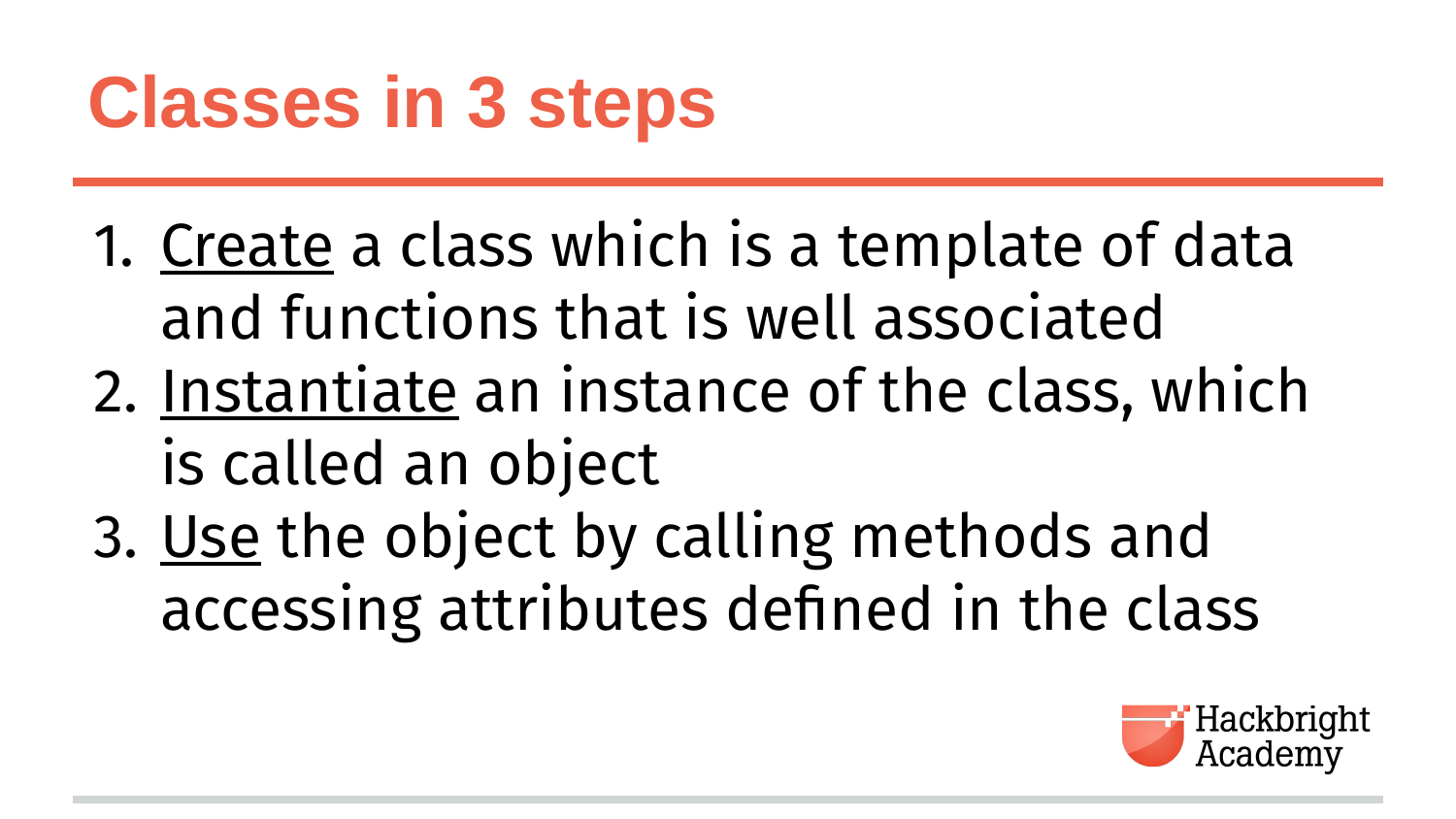

# Classes in 3 steps
Create a class which is a template of data and functions that is well associated
Instantiate an instance of the class, which is called an object
Use the object by calling methods and accessing attributes defined in the class